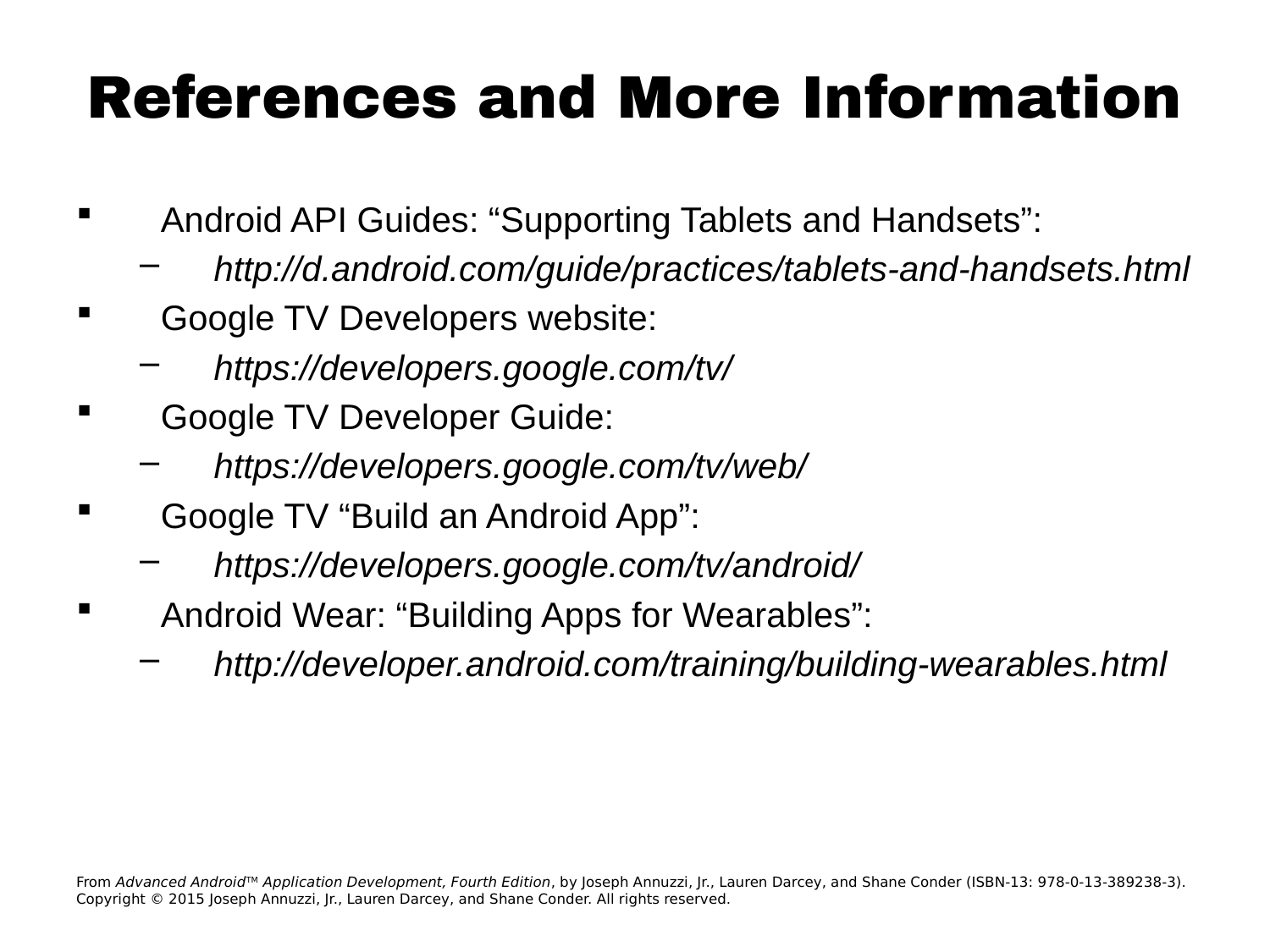

# References and More Information
Android API Guides: “Supporting Tablets and Handsets”:
http://d.android.com/guide/practices/tablets-and-handsets.html
Google TV Developers website:
https://developers.google.com/tv/
Google TV Developer Guide:
https://developers.google.com/tv/web/
Google TV “Build an Android App”:
https://developers.google.com/tv/android/
Android Wear: “Building Apps for Wearables”:
http://developer.android.com/training/building-wearables.html
From Advanced AndroidTM Application Development, Fourth Edition, by Joseph Annuzzi, Jr., Lauren Darcey, and Shane Conder (ISBN-13: 978-0-13-389238-3). Copyright © 2015 Joseph Annuzzi, Jr., Lauren Darcey, and Shane Conder. All rights reserved.